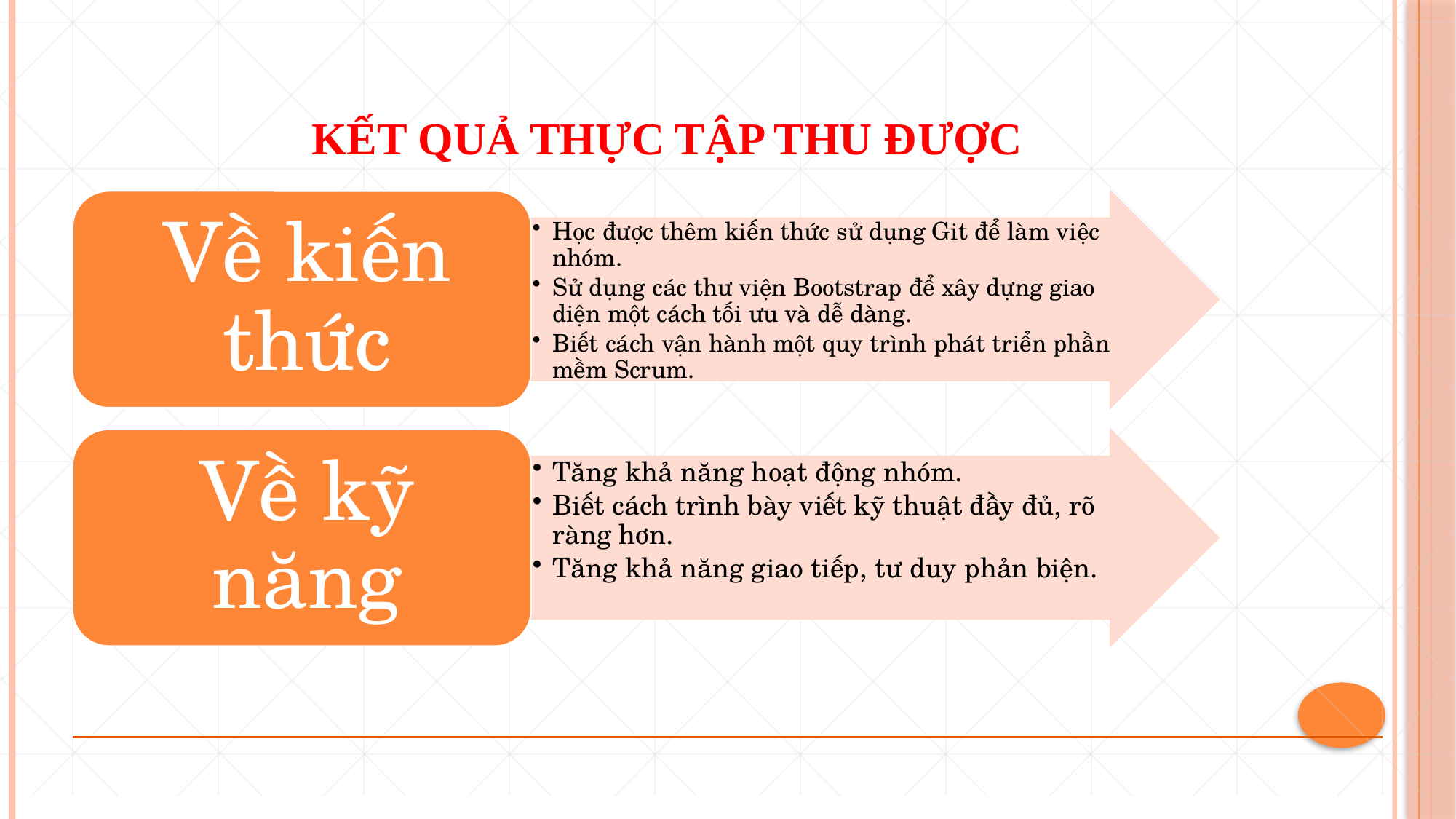

# Kết quả thực tập thu được
Học được thêm kiến thức sử dụng Git để làm việc nhóm.
Sử dụng các thư viện Bootstrap để xây dựng giao diện một cách tối ưu và dễ dàng.
Biết cách vận hành một quy trình phát triển phần mềm Scrum.

Về kiến thức
Tăng khả năng hoạt động nhóm.
Biết cách trình bày viết kỹ thuật đầy đủ, rõ ràng hơn.
Tăng khả năng giao tiếp, tư duy phản biện.

Về kỹ năng